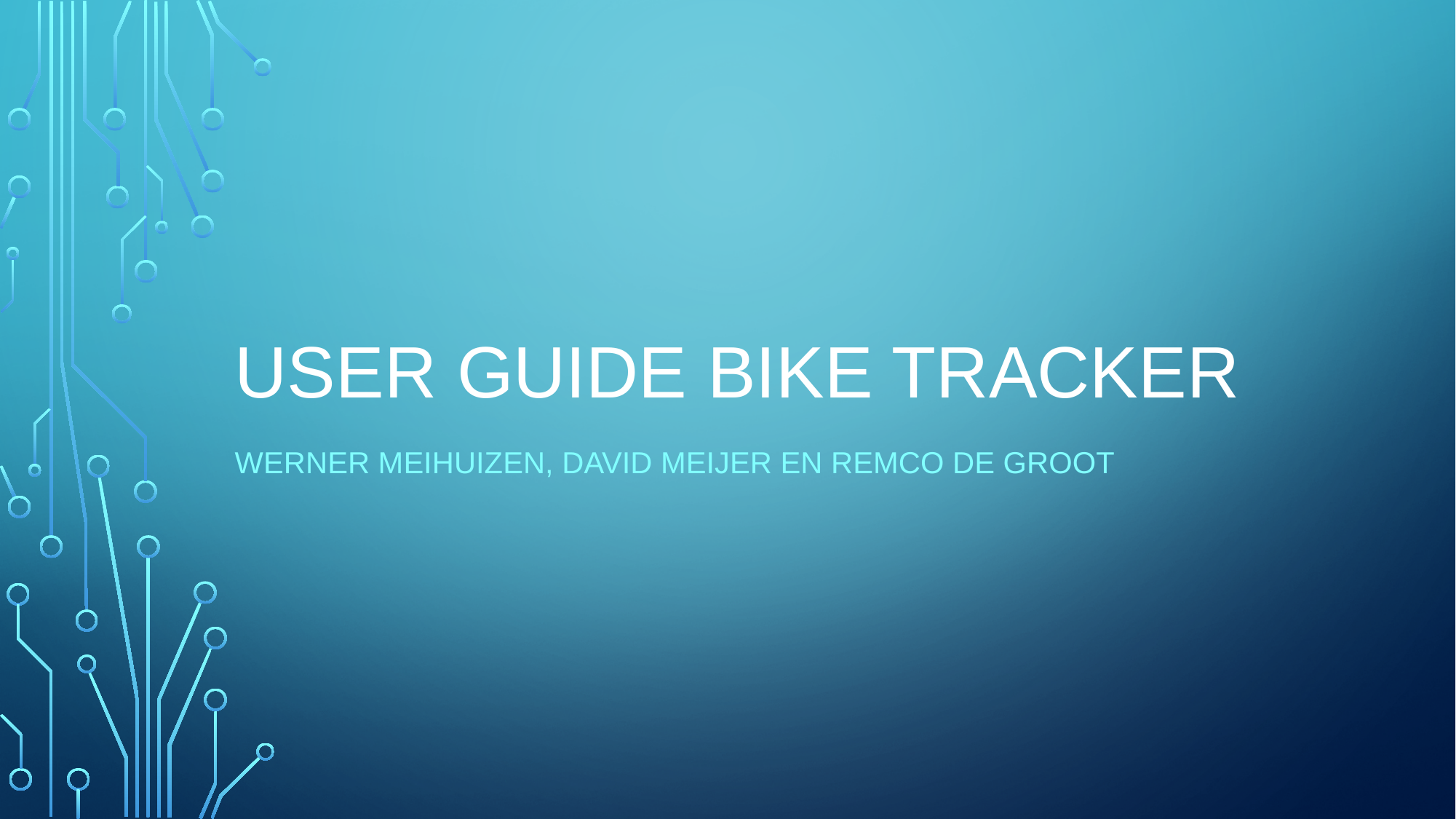

# USER GUIDE BIKE Tracker
Werner Meihuizen, David Meijer en Remco de groot